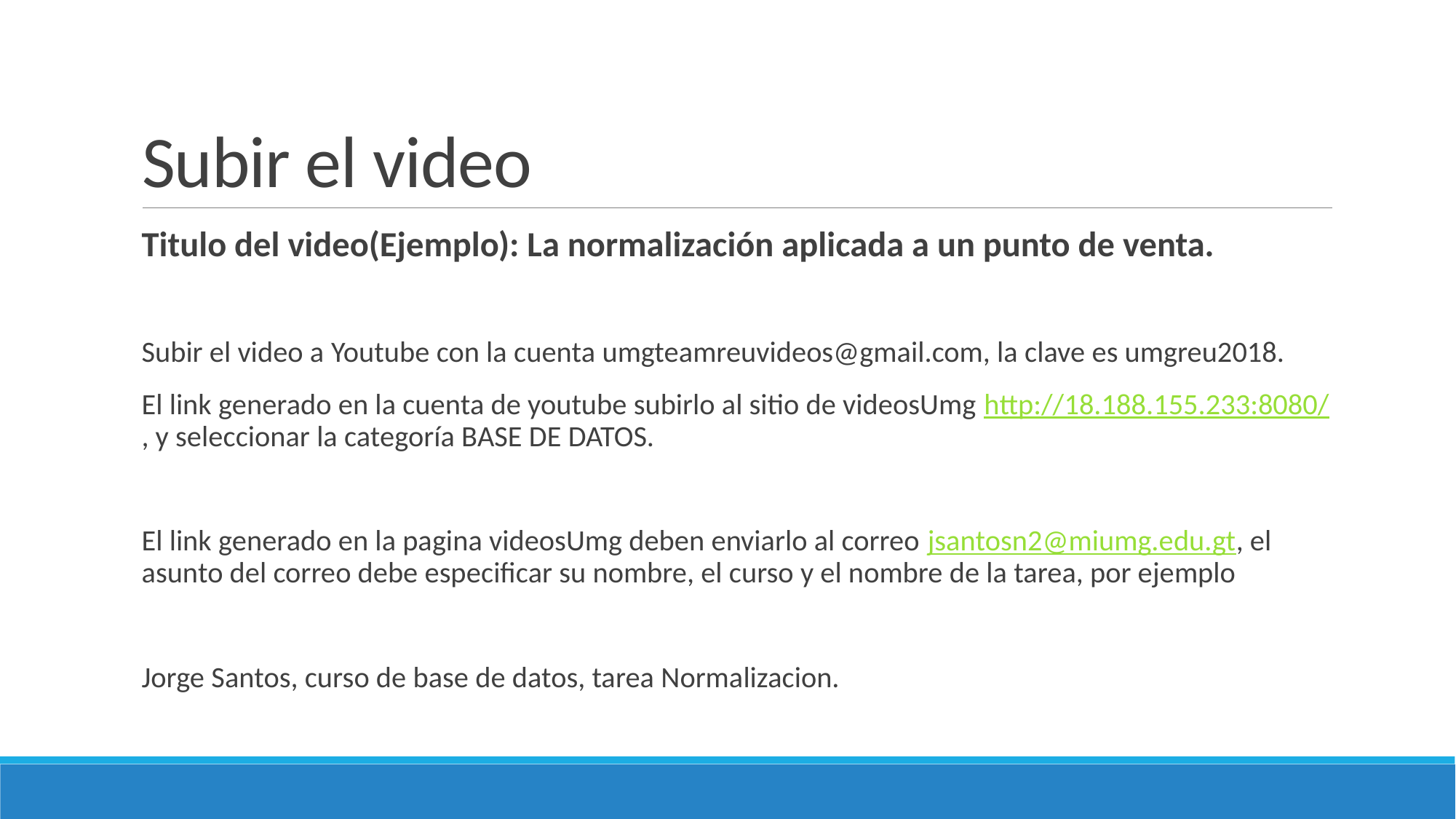

# Subir el video
Titulo del video(Ejemplo): La normalización aplicada a un punto de venta.

Subir el video a Youtube con la cuenta umgteamreuvideos@gmail.com, la clave es umgreu2018.
El link generado en la cuenta de youtube subirlo al sitio de videosUmg http://18.188.155.233:8080/, y seleccionar la categoría BASE DE DATOS.

El link generado en la pagina videosUmg deben enviarlo al correo jsantosn2@miumg.edu.gt, el  asunto del correo debe especificar su nombre, el curso y el nombre de la tarea, por ejemplo

Jorge Santos, curso de base de datos, tarea Normalizacion.